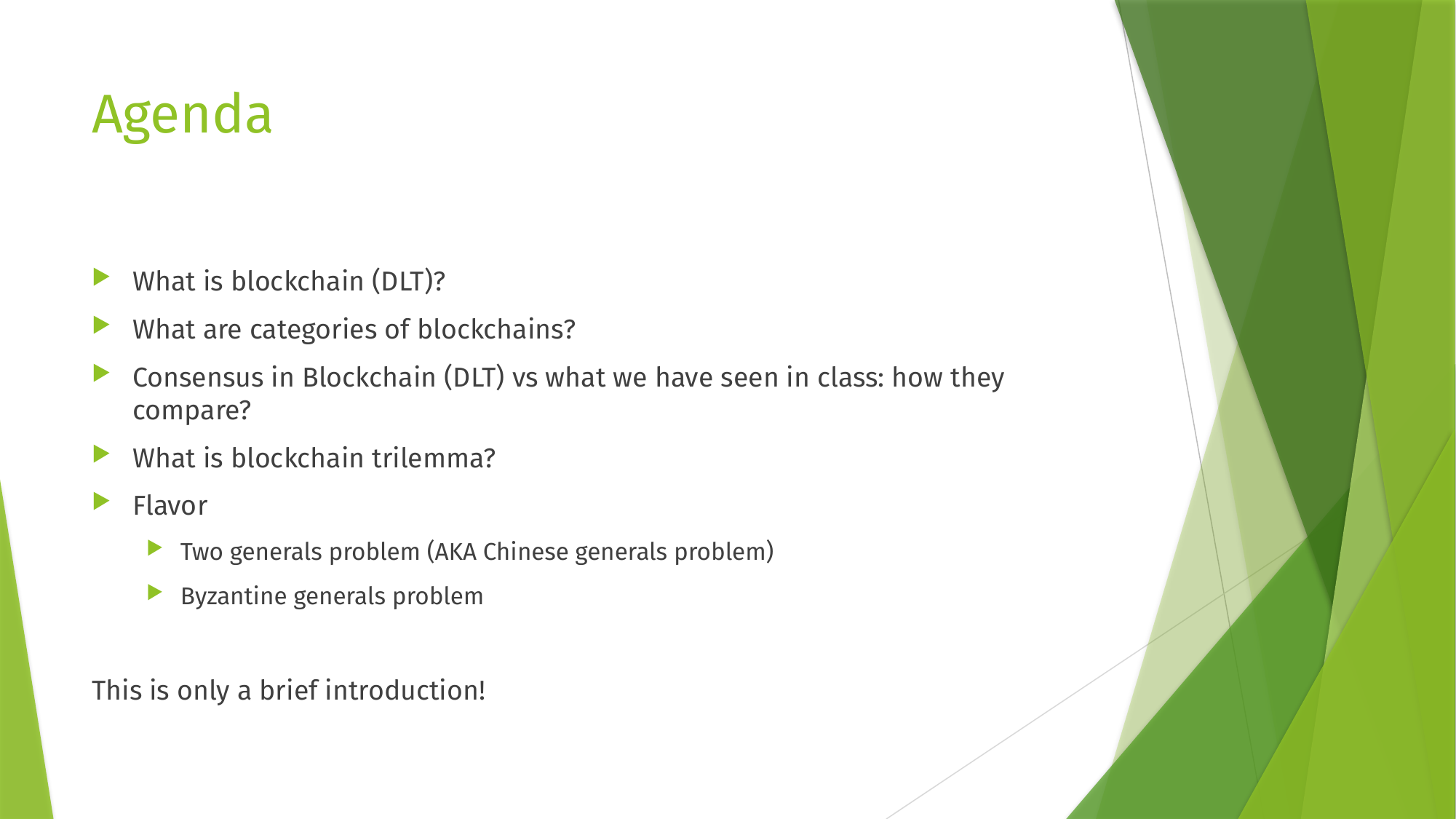

# Agenda
What is blockchain (DLT)?
What are categories of blockchains?
Consensus in Blockchain (DLT) vs what we have seen in class: how they compare?
What is blockchain trilemma?
Flavor
Two generals problem (AKA Chinese generals problem)
Byzantine generals problem

This is only a brief introduction!